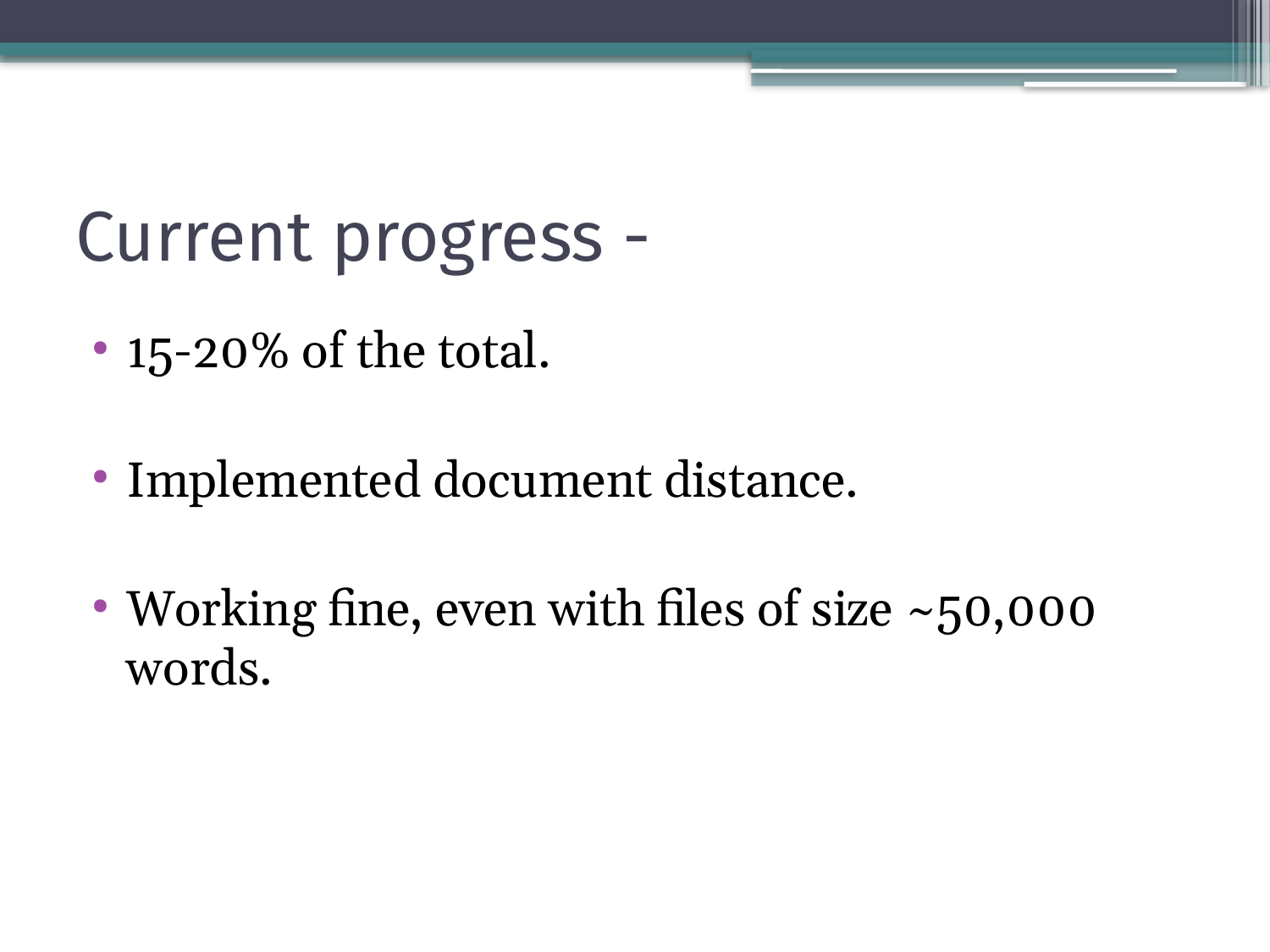

# Current progress -
15-20% of the total.

Implemented document distance.

Working fine, even with files of size ~50,000 words.